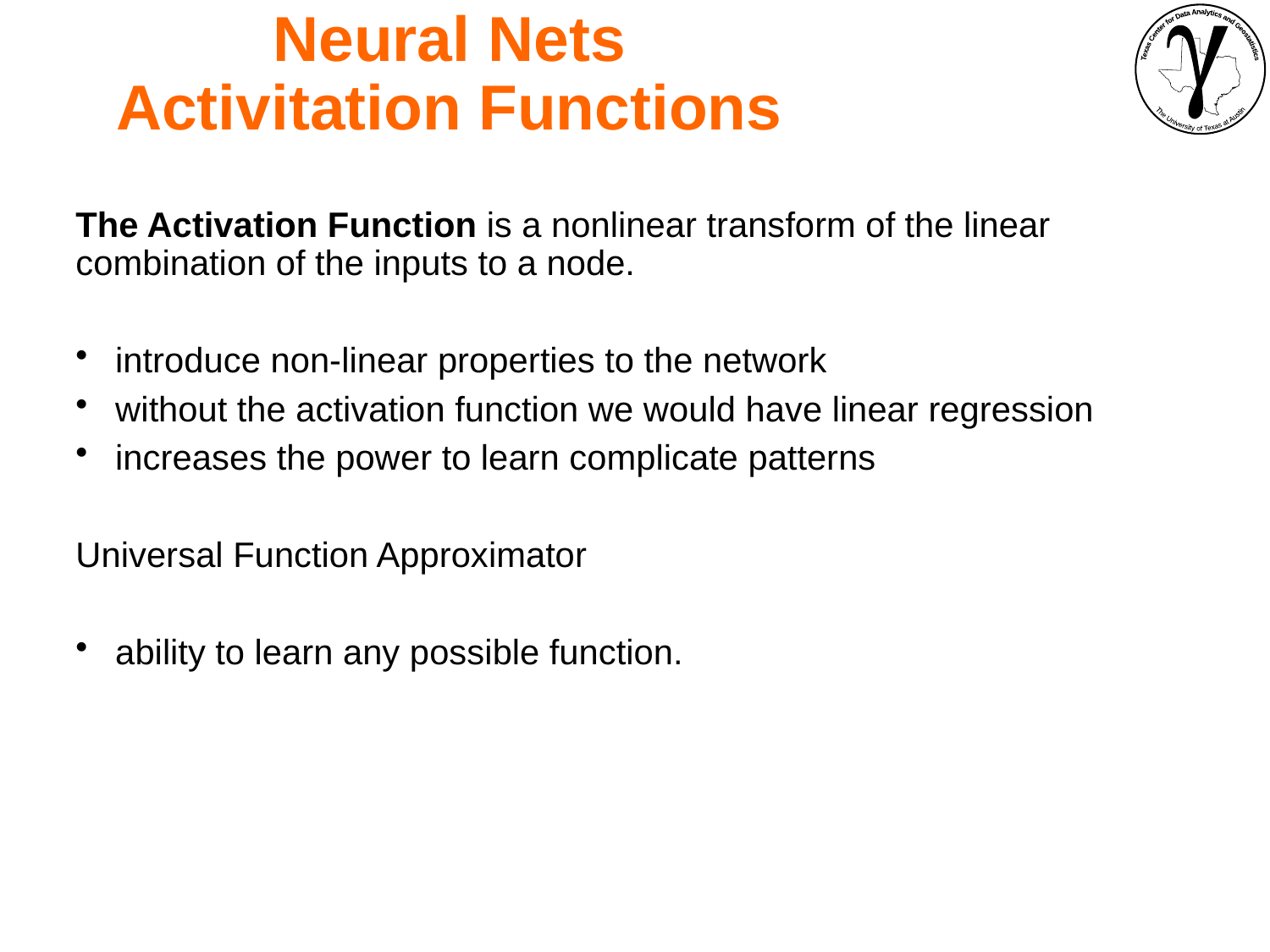

Neural Nets
Activitation Functions
The Activation Function is a nonlinear transform of the linear combination of the inputs to a node.

introduce non-linear properties to the network
without the activation function we would have linear regression
increases the power to learn complicate patterns

Universal Function Approximator

ability to learn any possible function.